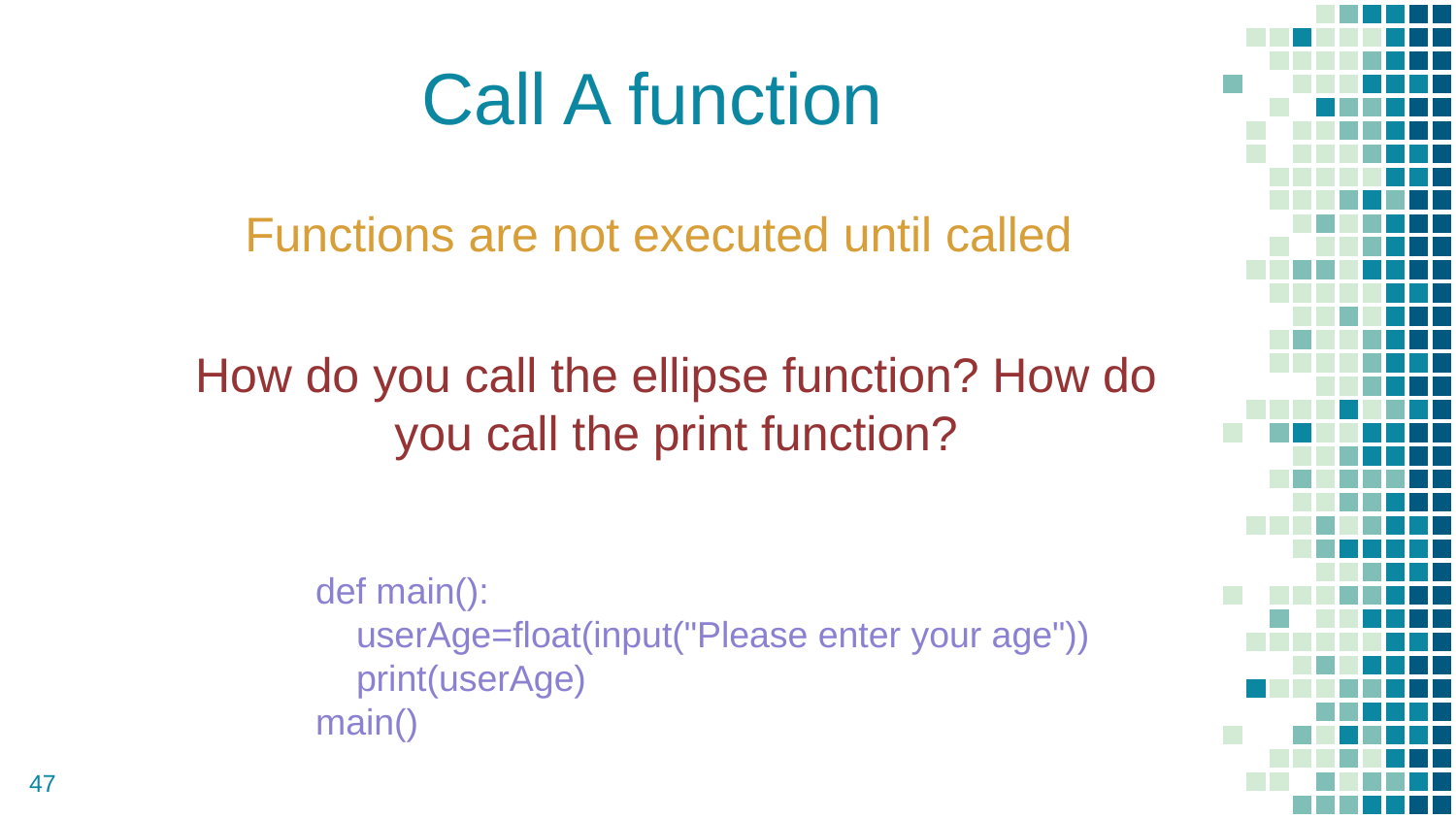

# Call A function
Functions are not executed until called
How do you call the ellipse function? How do you call the print function?
def main():
    userAge=float(input("Please enter your age"))
    print(userAge)
main()
47